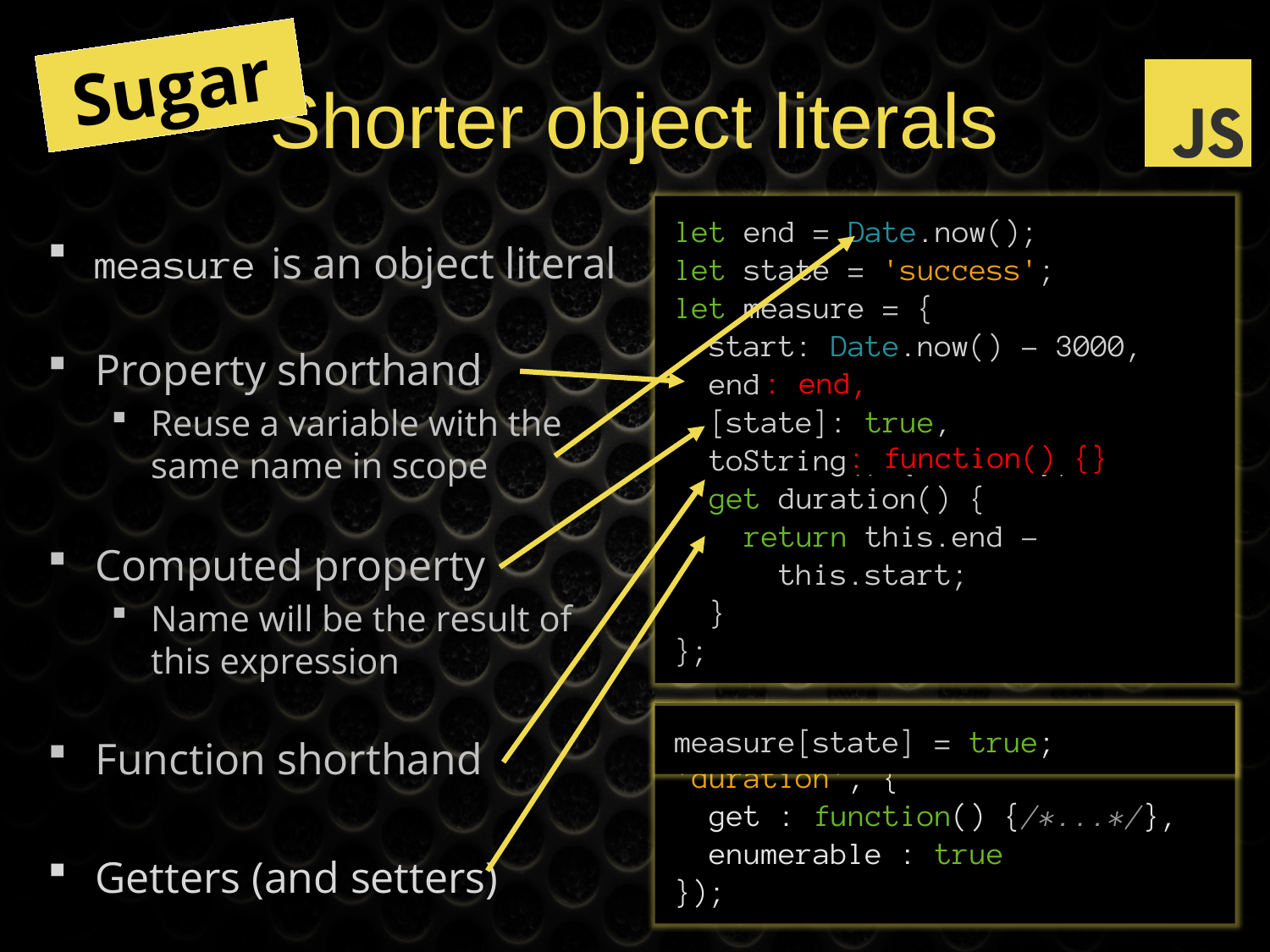

Sugar
# Shorter object literals
let end = Date.now();
let state = 'success';
let measure = {
  start: Date.now() - 3000,
  end,
  [state]: true,
  toString() {/*...*/},
  get duration() {
    return this.end –
      this.start;
  }
};
measure is an object literal

Property shorthand
Reuse a variable with the same name in scope

Computed property
Name will be the result of this expression
Function shorthand

Getters (and setters)
: end,
: function() {}
Object.defineProperty(measure, 'duration', {
  get : function() {/*...*/},
  enumerable : true
});
measure[state] = true;